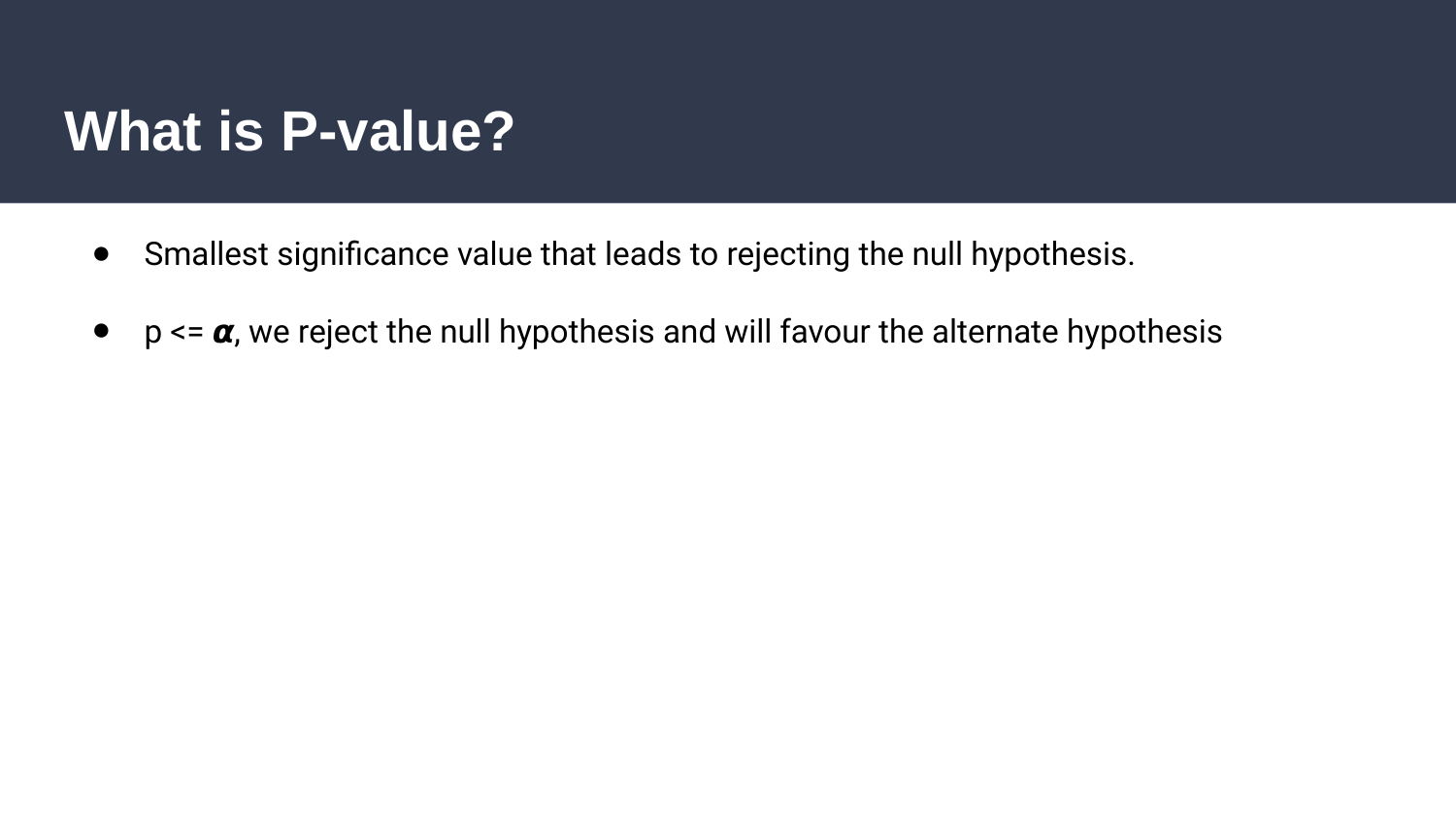

# What is P-value?
Smallest significance value that leads to rejecting the null hypothesis.

p <= 𝞪, we reject the null hypothesis and will favour the alternate hypothesis